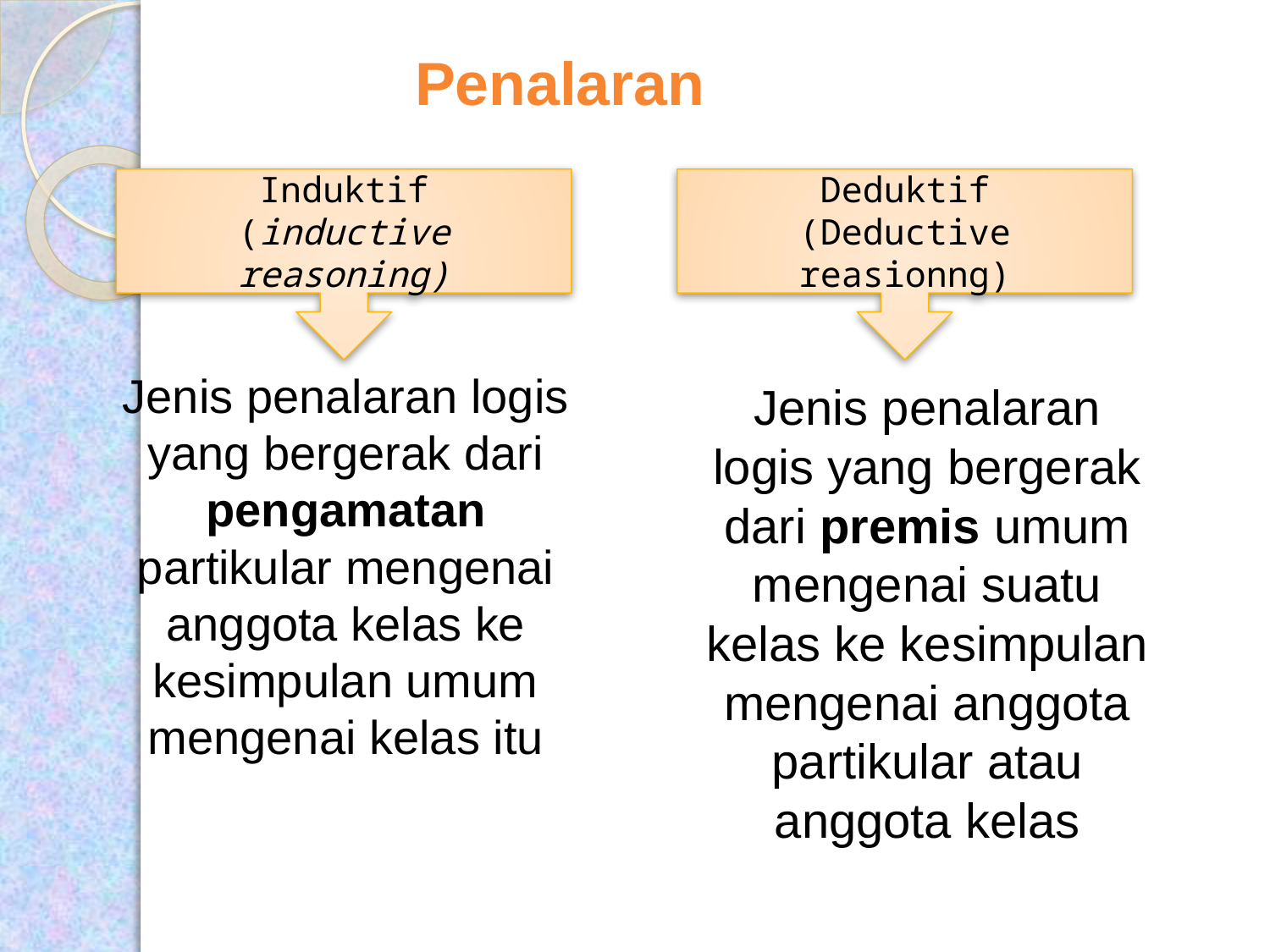

# Penalaran
Induktif
(inductive reasoning)
Deduktif
(Deductive reasionng)
	Jenis penalaran logis yang bergerak dari pengamatan partikular mengenai anggota kelas ke kesimpulan umum mengenai kelas itu
	Jenis penalaran logis yang bergerak dari premis umum mengenai suatu kelas ke kesimpulan mengenai anggota partikular atau anggota kelas